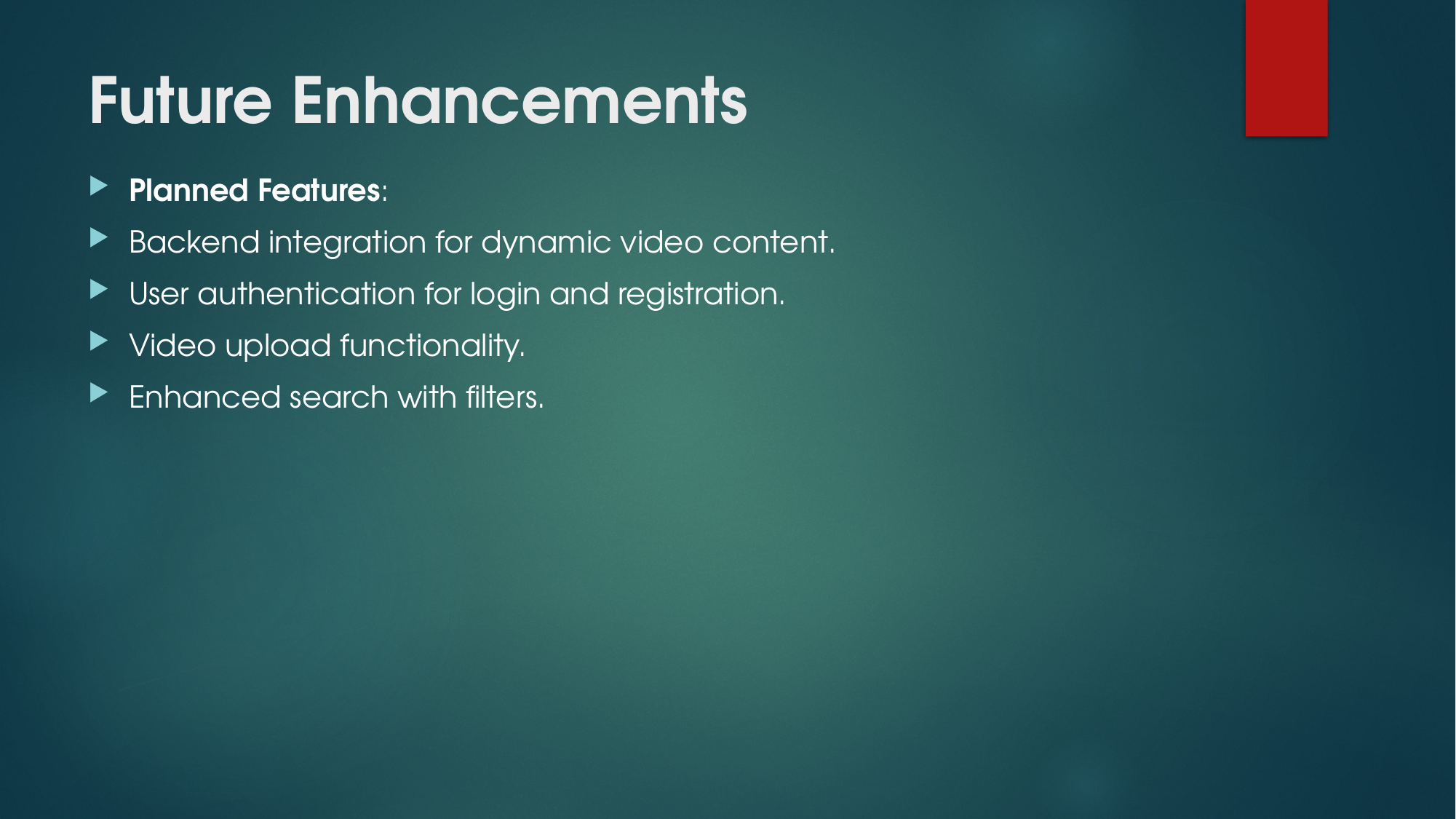

# Future Enhancements
Planned Features:
Backend integration for dynamic video content.
User authentication for login and registration.
Video upload functionality.
Enhanced search with filters.